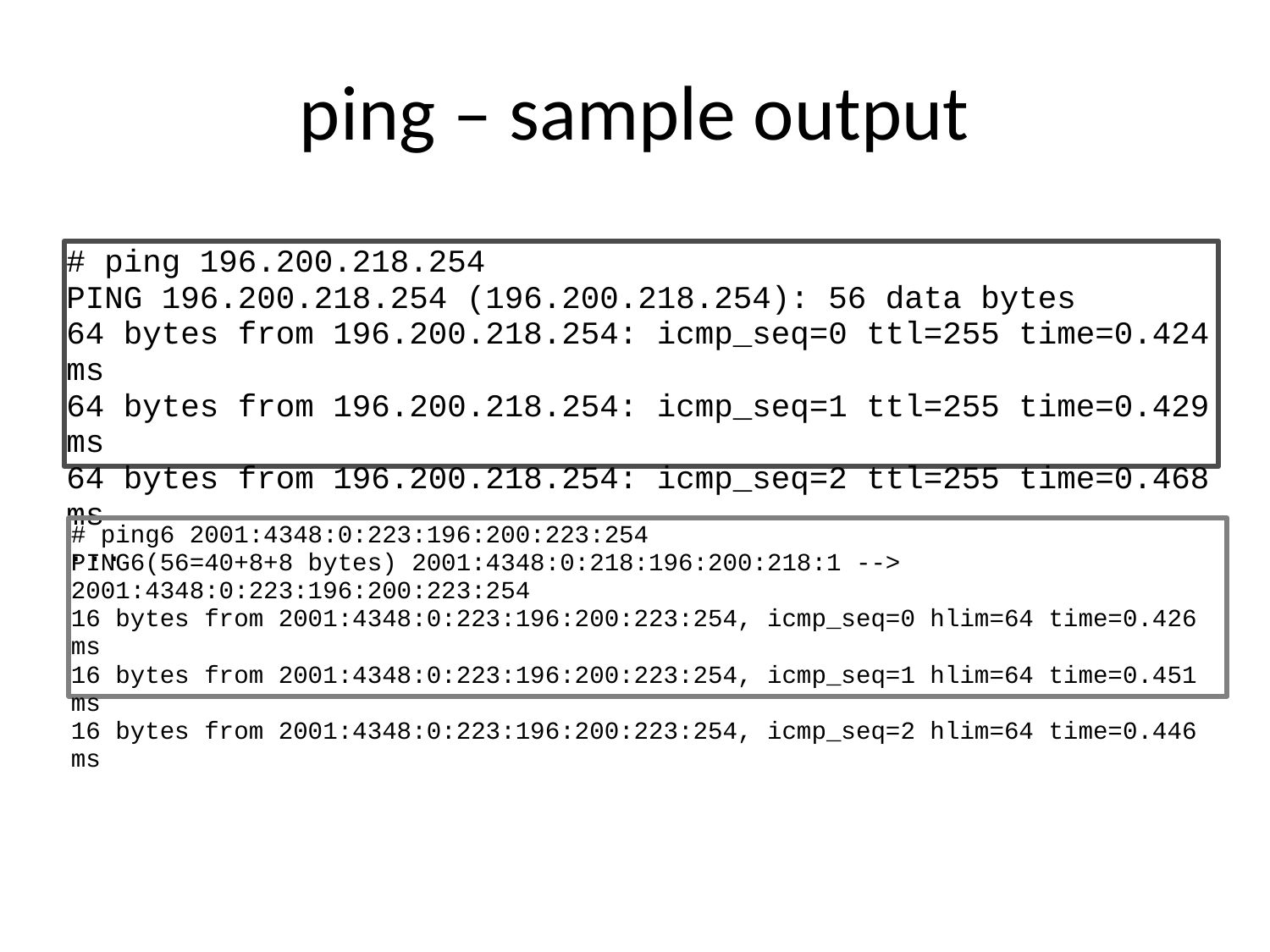

# ping – sample output
# ping 196.200.218.254
PING 196.200.218.254 (196.200.218.254): 56 data bytes
64 bytes from 196.200.218.254: icmp_seq=0 ttl=255 time=0.424 ms
64 bytes from 196.200.218.254: icmp_seq=1 ttl=255 time=0.429 ms
64 bytes from 196.200.218.254: icmp_seq=2 ttl=255 time=0.468 ms
...
# ping6 2001:4348:0:223:196:200:223:254
PING6(56=40+8+8 bytes) 2001:4348:0:218:196:200:218:1 --> 2001:4348:0:223:196:200:223:254
16 bytes from 2001:4348:0:223:196:200:223:254, icmp_seq=0 hlim=64 time=0.426 ms
16 bytes from 2001:4348:0:223:196:200:223:254, icmp_seq=1 hlim=64 time=0.451 ms
16 bytes from 2001:4348:0:223:196:200:223:254, icmp_seq=2 hlim=64 time=0.446 ms